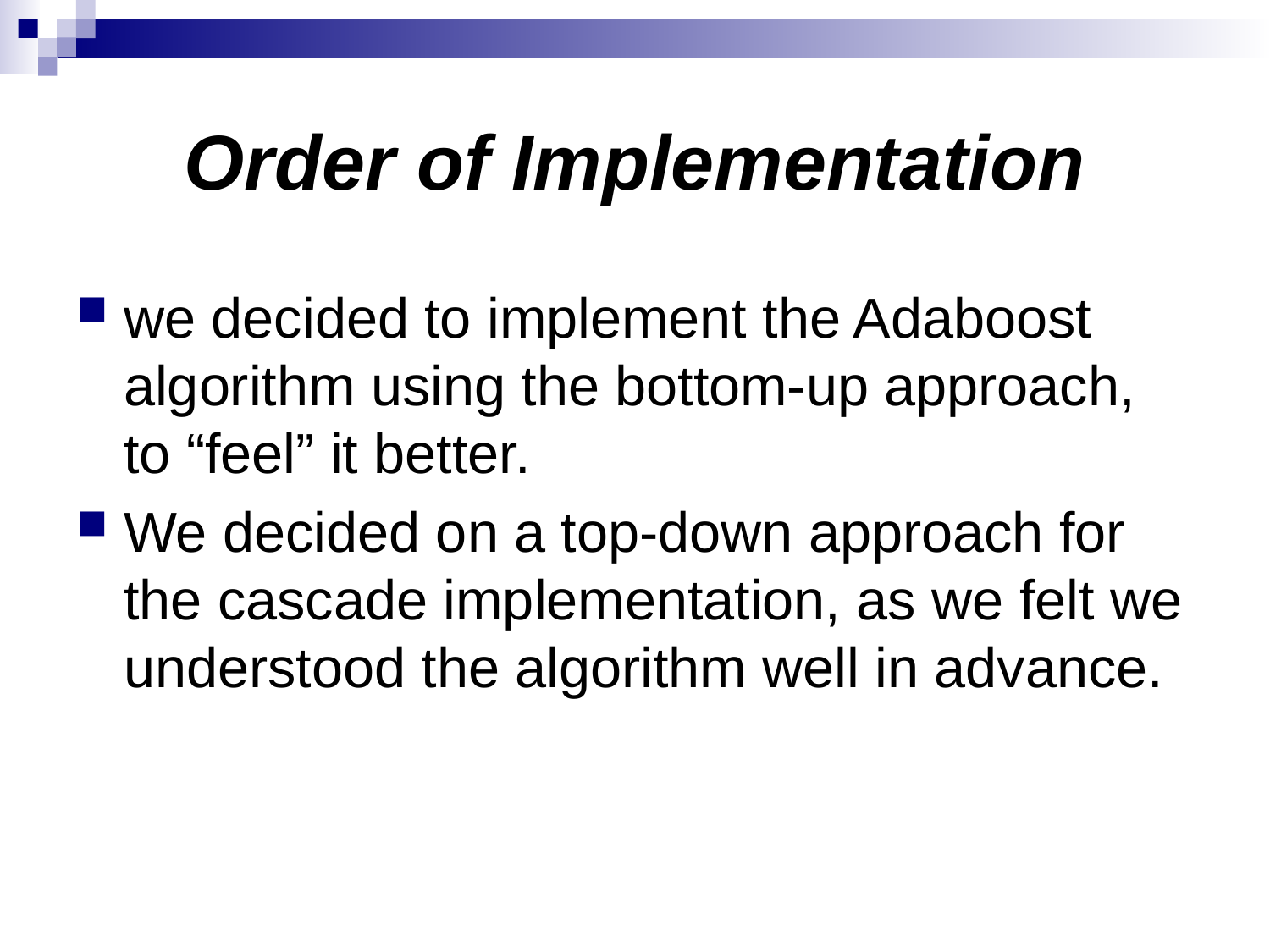

# Order of Implementation
we decided to implement the Adaboost algorithm using the bottom-up approach, to “feel” it better.
We decided on a top-down approach for the cascade implementation, as we felt we understood the algorithm well in advance.